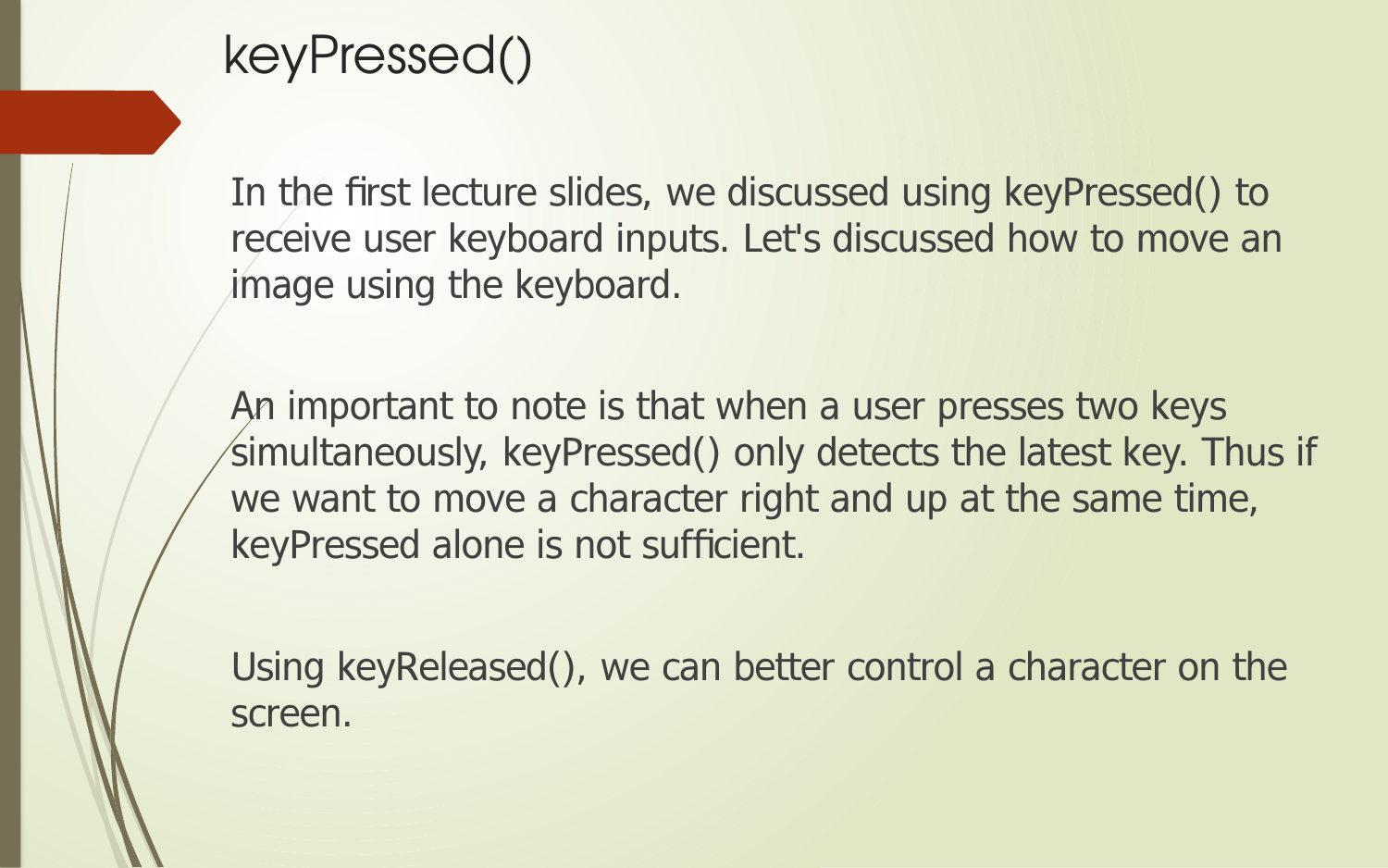

keyPressed()

In the first lecture slides, we discussed using keyPressed() to receive user keyboard inputs. Let's discussed how to move an image using the keyboard.

An important to note is that when a user presses two keys simultaneously, keyPressed() only detects the latest key. Thus if we want to move a character right and up at the same time, keyPressed alone is not sufficient.

Using keyReleased(), we can better control a character on the screen.